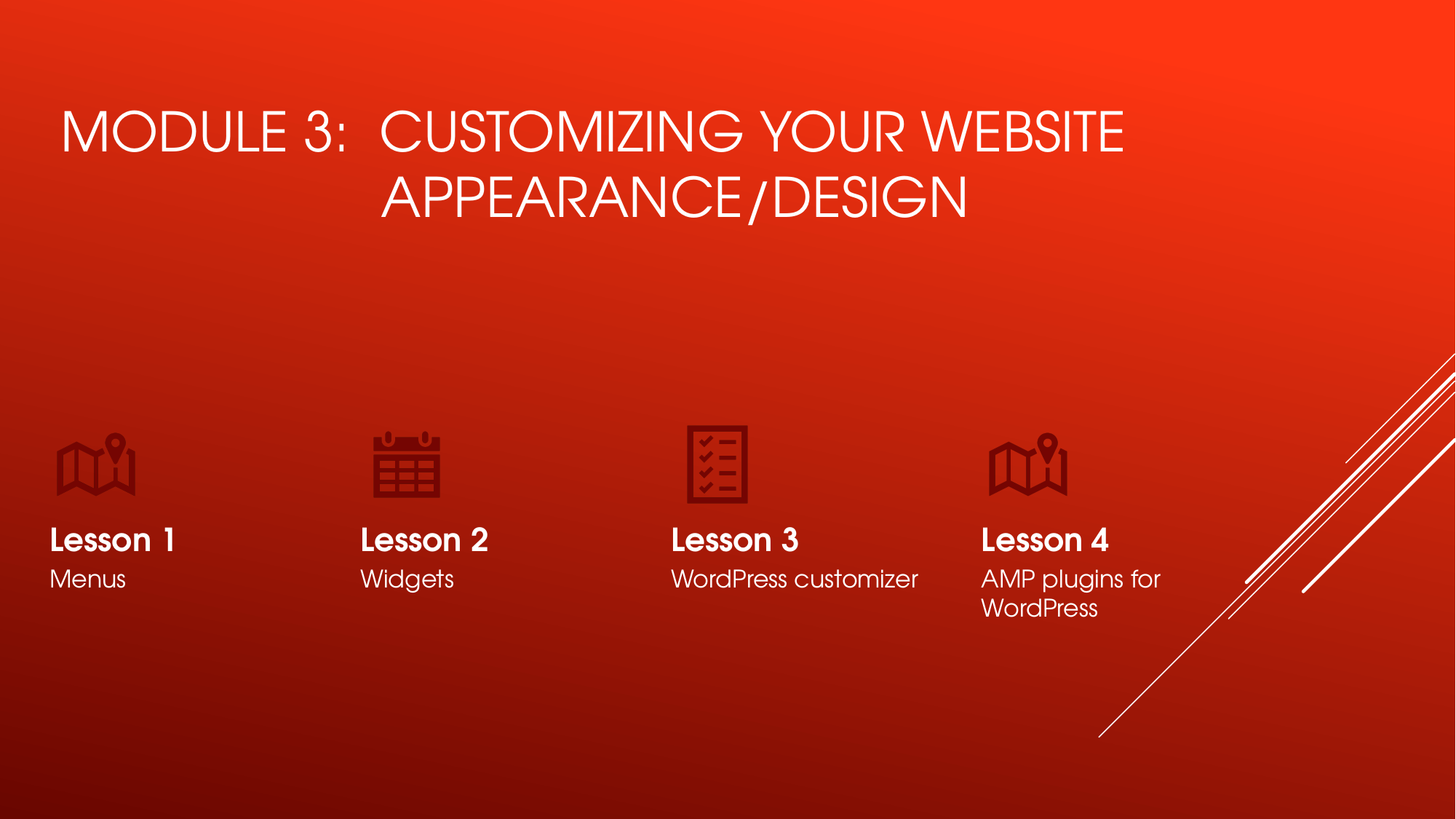

# Module 3:  customizing your website appearance/design
Lesson 1
Menus
Lesson 2
Widgets
Lesson 3
WordPress customizer
Lesson 4
AMP plugins for WordPress